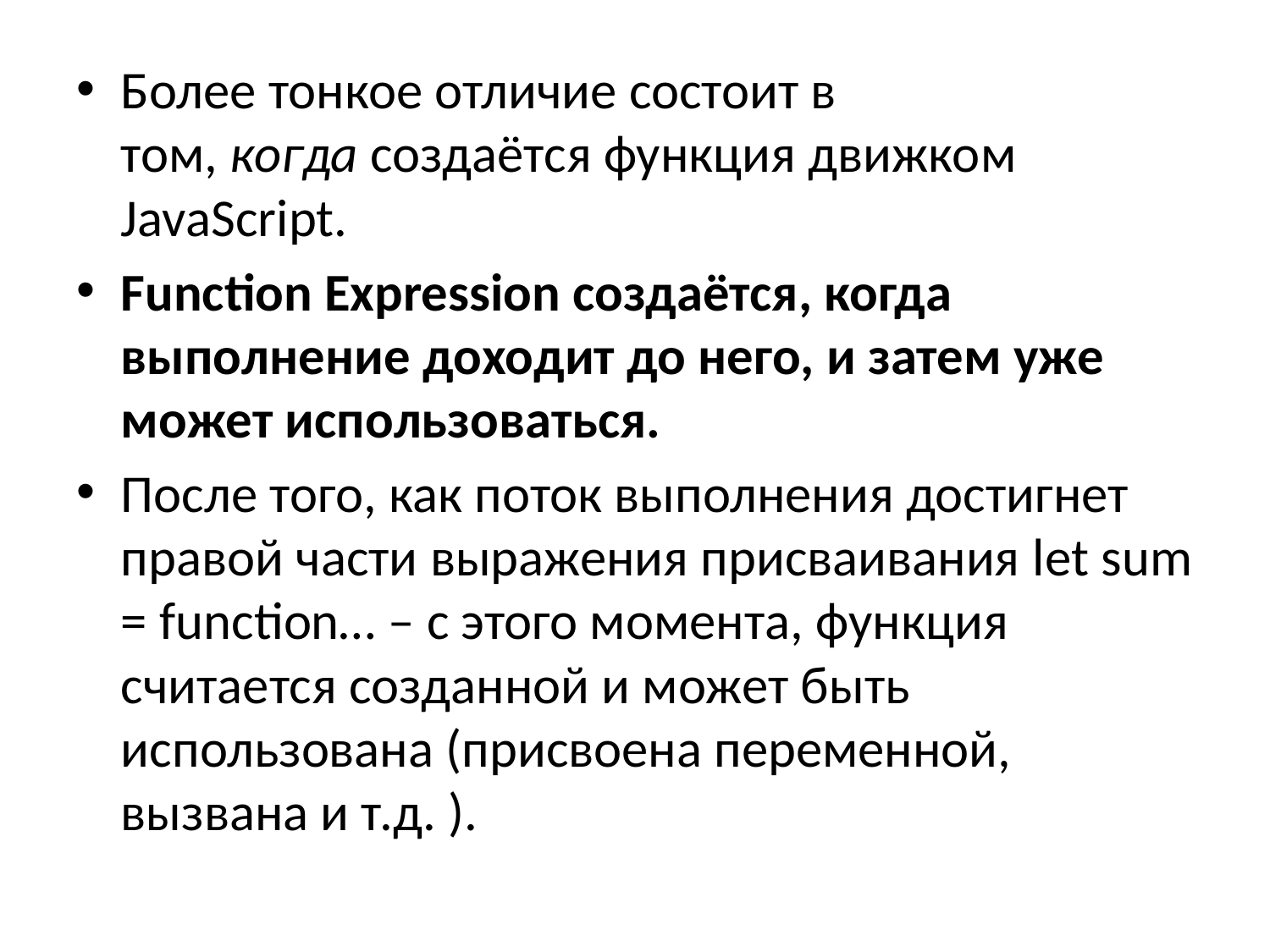

Более тонкое отличие состоит в том, когда создаётся функция движком JavaScript.
Function Expression создаётся, когда выполнение доходит до него, и затем уже может использоваться.
После того, как поток выполнения достигнет правой части выражения присваивания let sum = function… – с этого момента, функция считается созданной и может быть использована (присвоена переменной, вызвана и т.д. ).